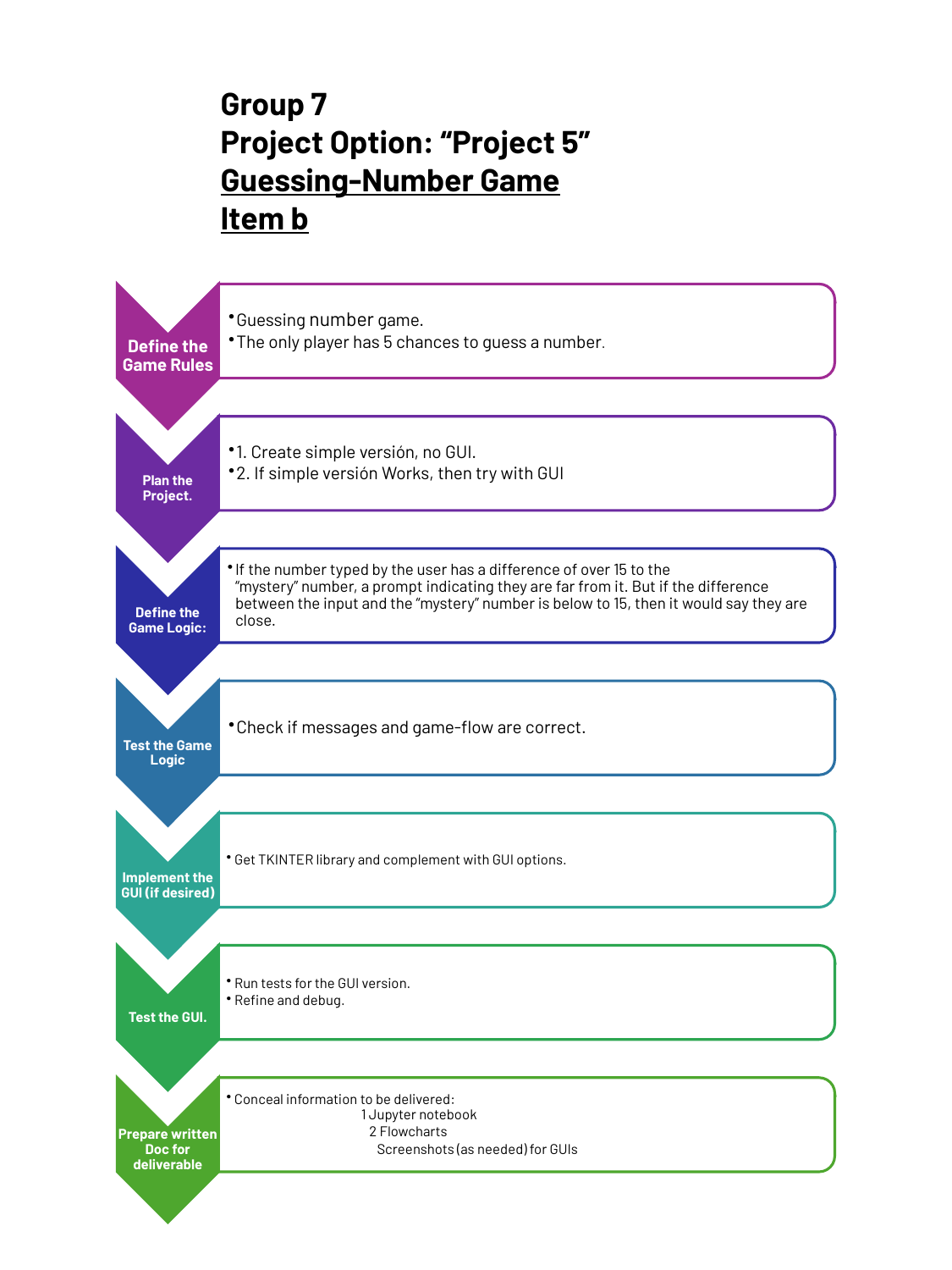

Group 7
Project Option: “Project 5”
Guessing-Number Game
Item b
Define the Game Rules
Guessing number game.
The only player has 5 chances to guess a number.
Plan the Project.
1. Create simple versión, no GUI.
2. If simple versión Works, then try with GUI
Define the Game Logic:
If the number typed by the user has a difference of over 15 to the
“mystery” number, a prompt indicating they are far from it. But if the difference between the input and the “mystery” number is below to 15, then it would say they are close.
Test the Game Logic
Check if messages and game-flow are correct.
Implement the GUI (if desired)
Get TKINTER library and complement with GUI options.
Test the GUI.
Run tests for the GUI version.
Refine and debug.
Prepare written Doc for deliverable
Conceal information to be delivered:
	1 Jupyter notebook
		2 Flowcharts
		Screenshots (as needed) for GUIs